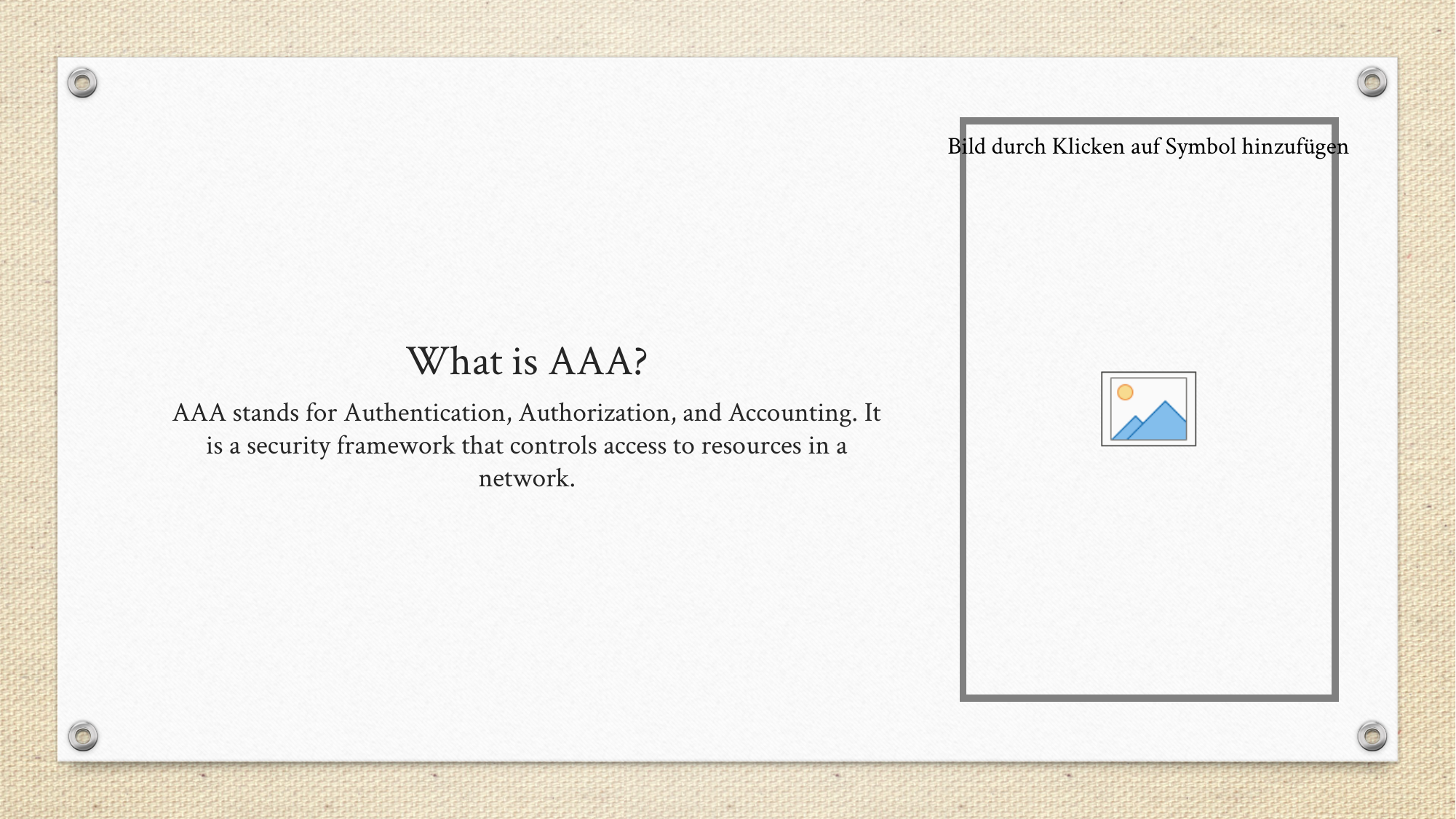

# What is AAA?
AAA stands for Authentication, Authorization, and Accounting. It is a security framework that controls access to resources in a network.